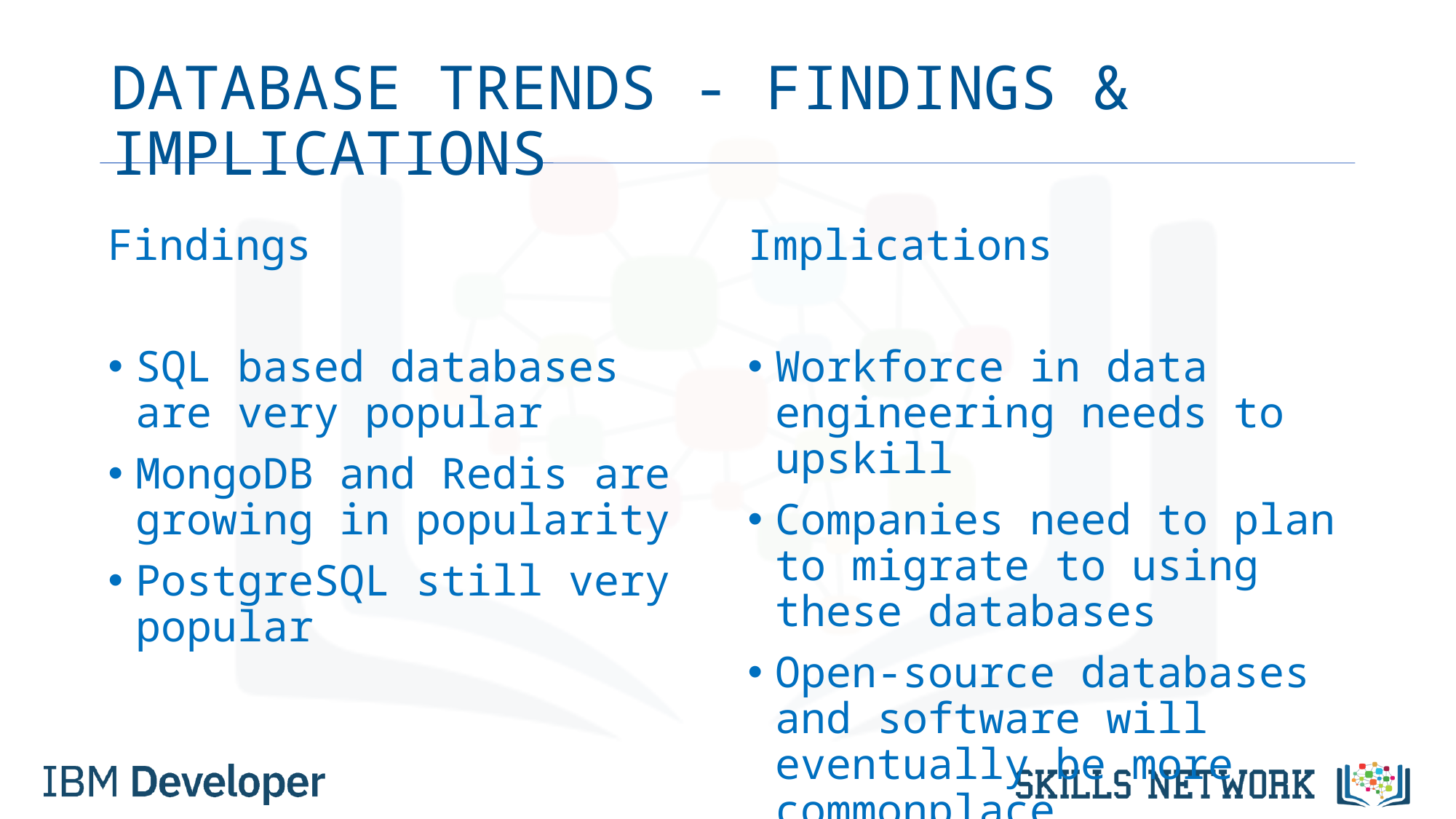

# DATABASE TRENDS - FINDINGS & IMPLICATIONS
Findings

SQL based databases are very popular
MongoDB and Redis are growing in popularity
PostgreSQL still very popular

Implications

Workforce in data engineering needs to upskill
Companies need to plan to migrate to using these databases
Open-source databases and software will eventually be more commonplace